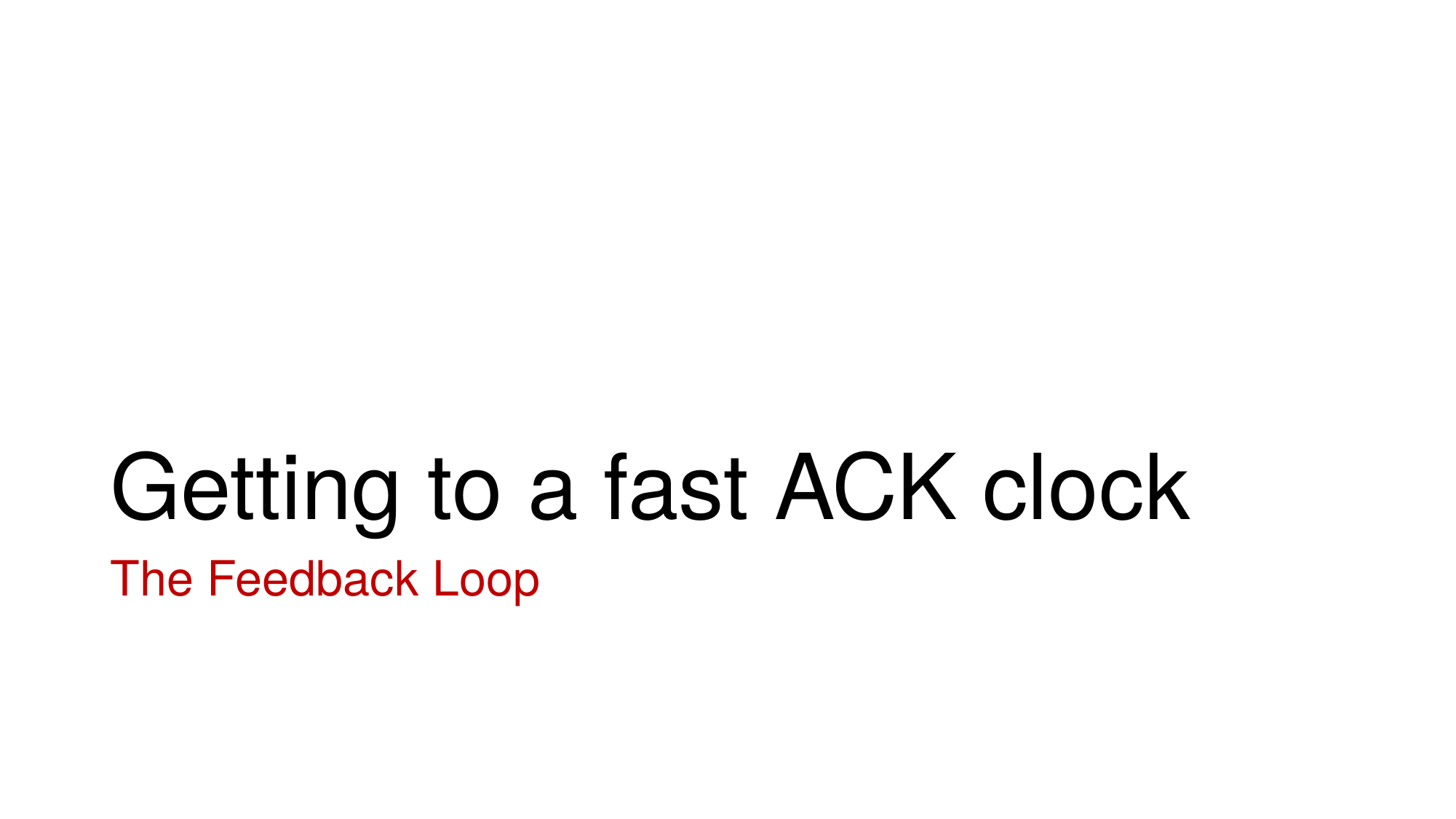

# Getting to a fast ACK clock
The Feedback Loop